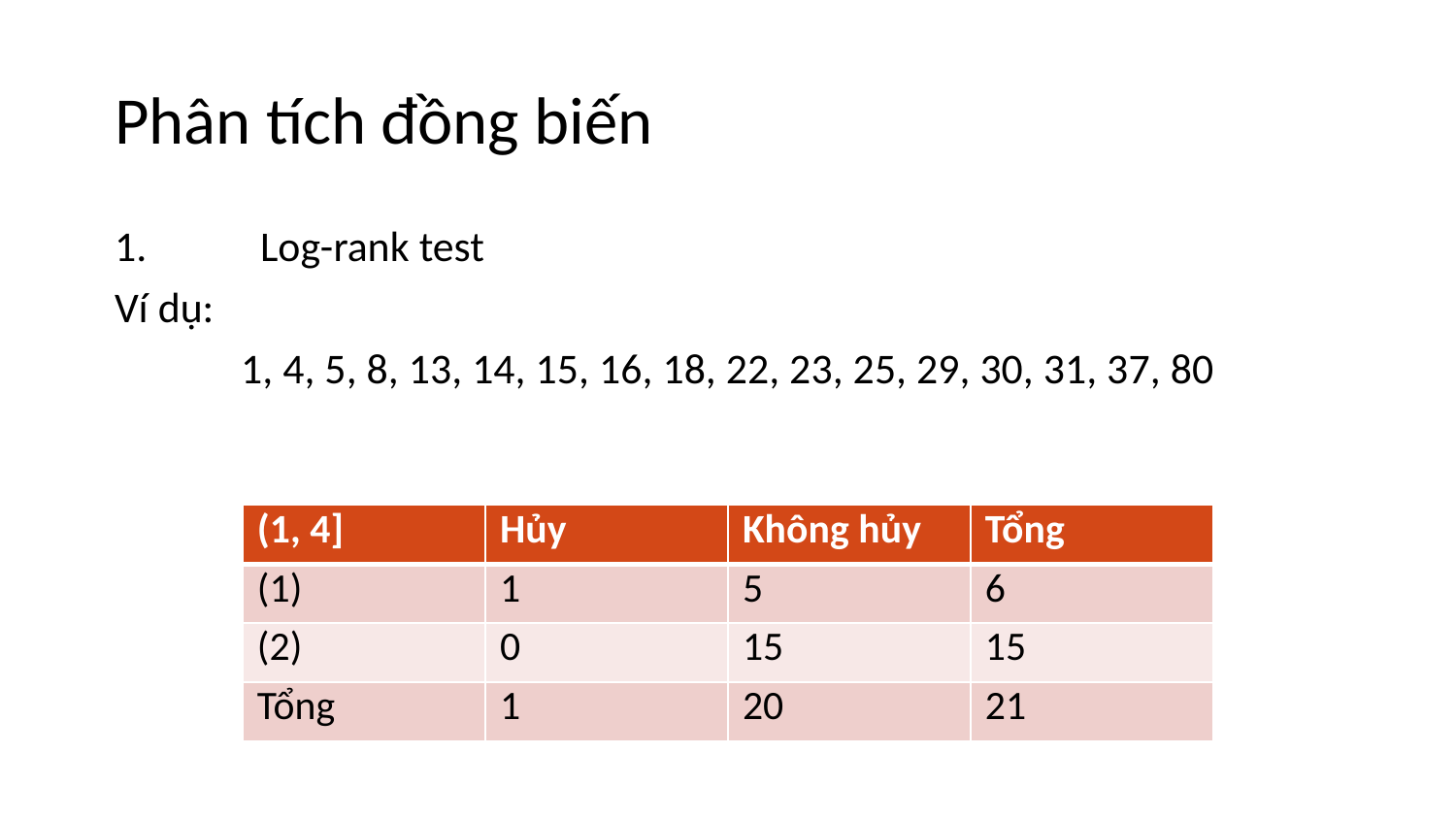

# Phân tích đồng biến
1.	Log-rank test
Ví dụ:
1, 4, 5, 8, 13, 14, 15, 16, 18, 22, 23, 25, 29, 30, 31, 37, 80

| (1, 4] | Hủy | Không hủy | Tổng |
| --- | --- | --- | --- |
| (1) | 1 | 5 | 6 |
| (2) | 0 | 15 | 15 |
| Tổng | 1 | 20 | 21 |